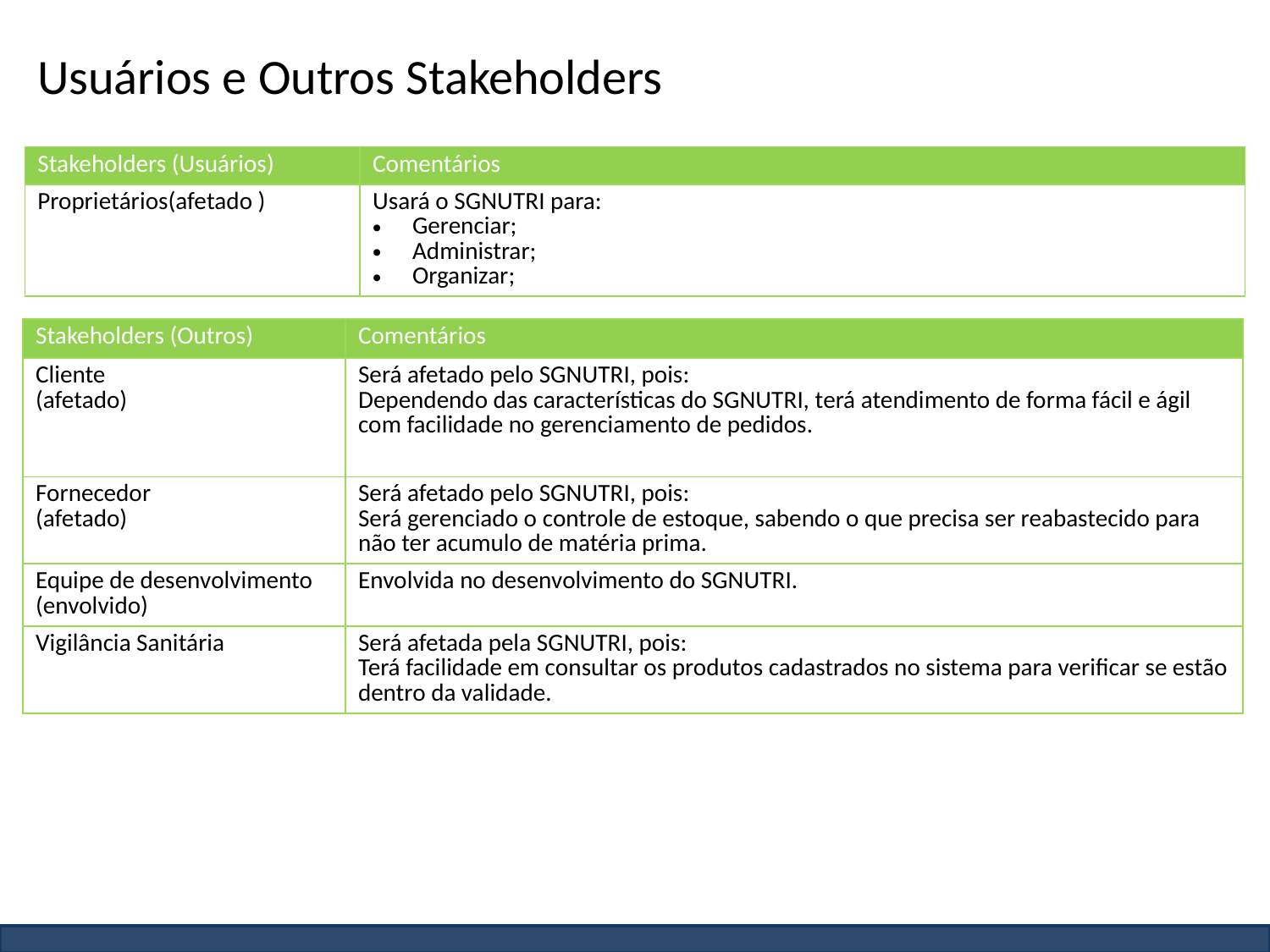

# Usuários e Outros Stakeholders
| Stakeholders (Usuários) | Comentários |
| --- | --- |
| Proprietários(afetado ) | Usará o SGNUTRI para: Gerenciar; Administrar; Organizar; |
| Stakeholders (Outros) | Comentários |
| --- | --- |
| Cliente  (afetado) | Será afetado pelo SGNUTRI, pois: Dependendo das características do SGNUTRI, terá atendimento de forma fácil e ágil com facilidade no gerenciamento de pedidos. |
| Fornecedor (afetado) | Será afetado pelo SGNUTRI, pois: Será gerenciado o controle de estoque, sabendo o que precisa ser reabastecido para não ter acumulo de matéria prima. |
| Equipe de desenvolvimento (envolvido) | Envolvida no desenvolvimento do SGNUTRI. |
| Vigilância Sanitária | Será afetada pela SGNUTRI, pois: Terá facilidade em consultar os produtos cadastrados no sistema para verificar se estão dentro da validade. |